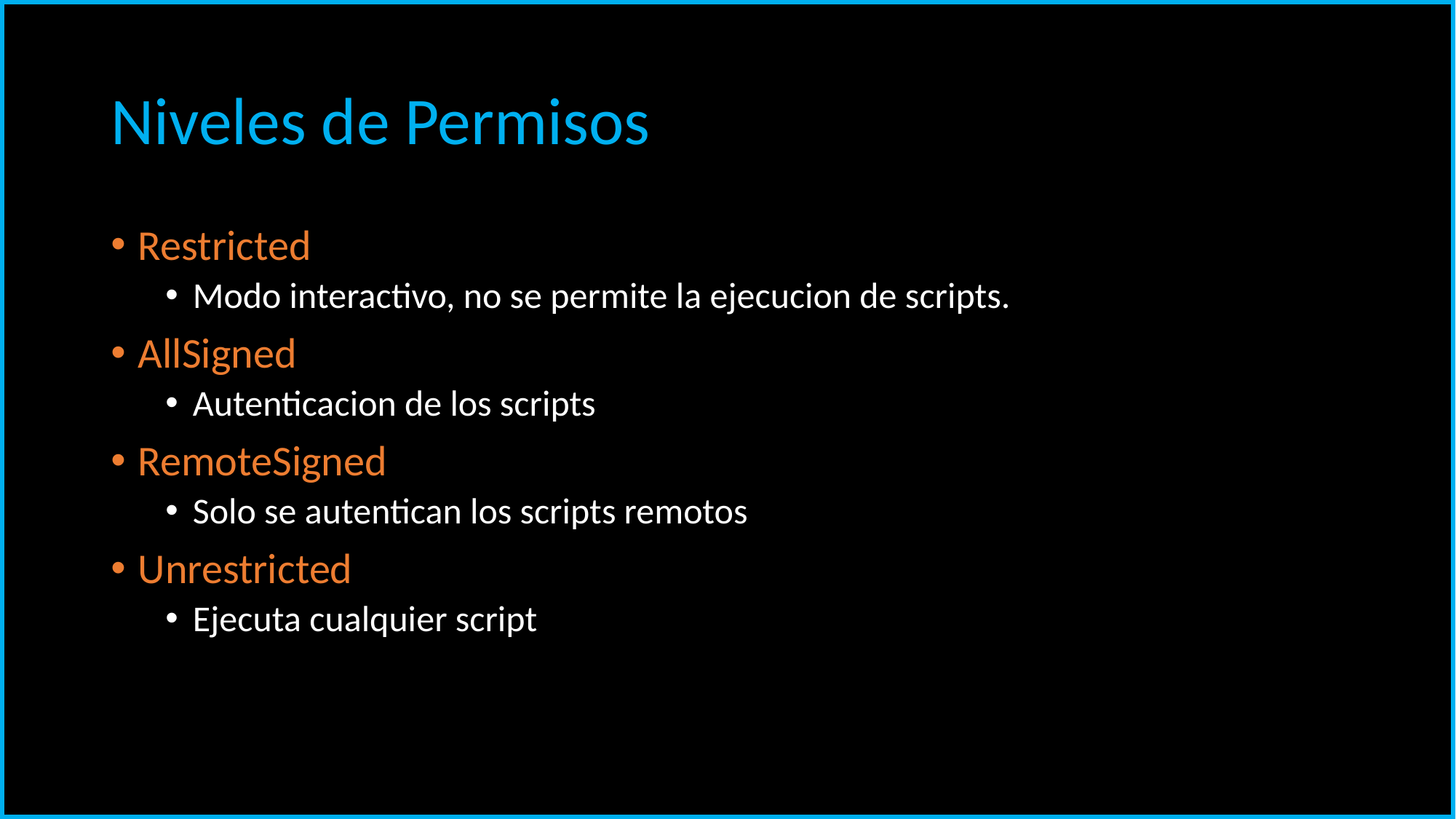

# Niveles de Permisos
Restricted
Modo interactivo, no se permite la ejecucion de scripts.
AllSigned
Autenticacion de los scripts
RemoteSigned
Solo se autentican los scripts remotos
Unrestricted
Ejecuta cualquier script